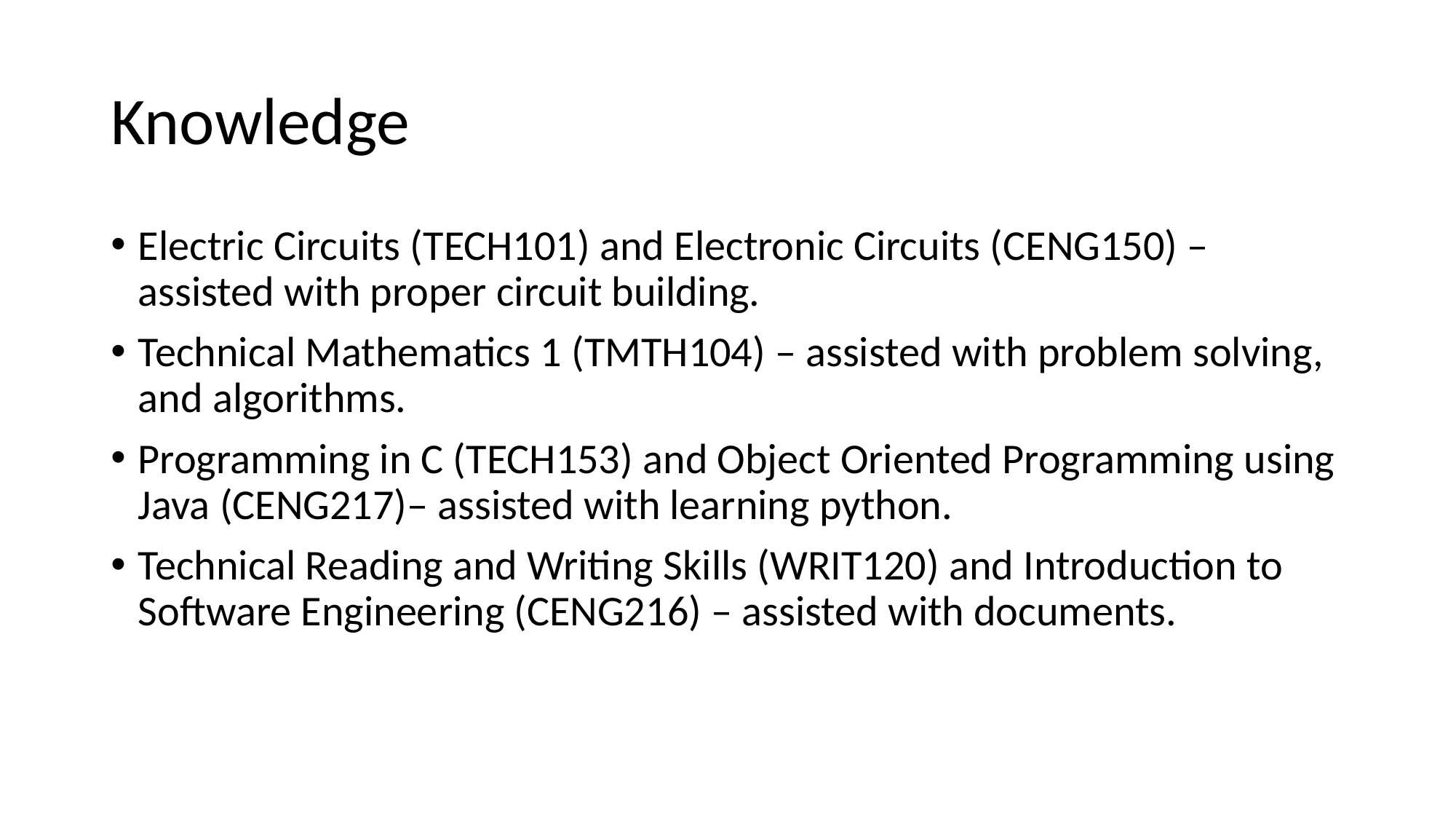

# Knowledge
Electric Circuits (TECH101) and Electronic Circuits (CENG150) – assisted with proper circuit building.
Technical Mathematics 1 (TMTH104) – assisted with problem solving, and algorithms.
Programming in C (TECH153) and Object Oriented Programming using Java (CENG217)– assisted with learning python.
Technical Reading and Writing Skills (WRIT120) and Introduction to Software Engineering (CENG216) – assisted with documents.